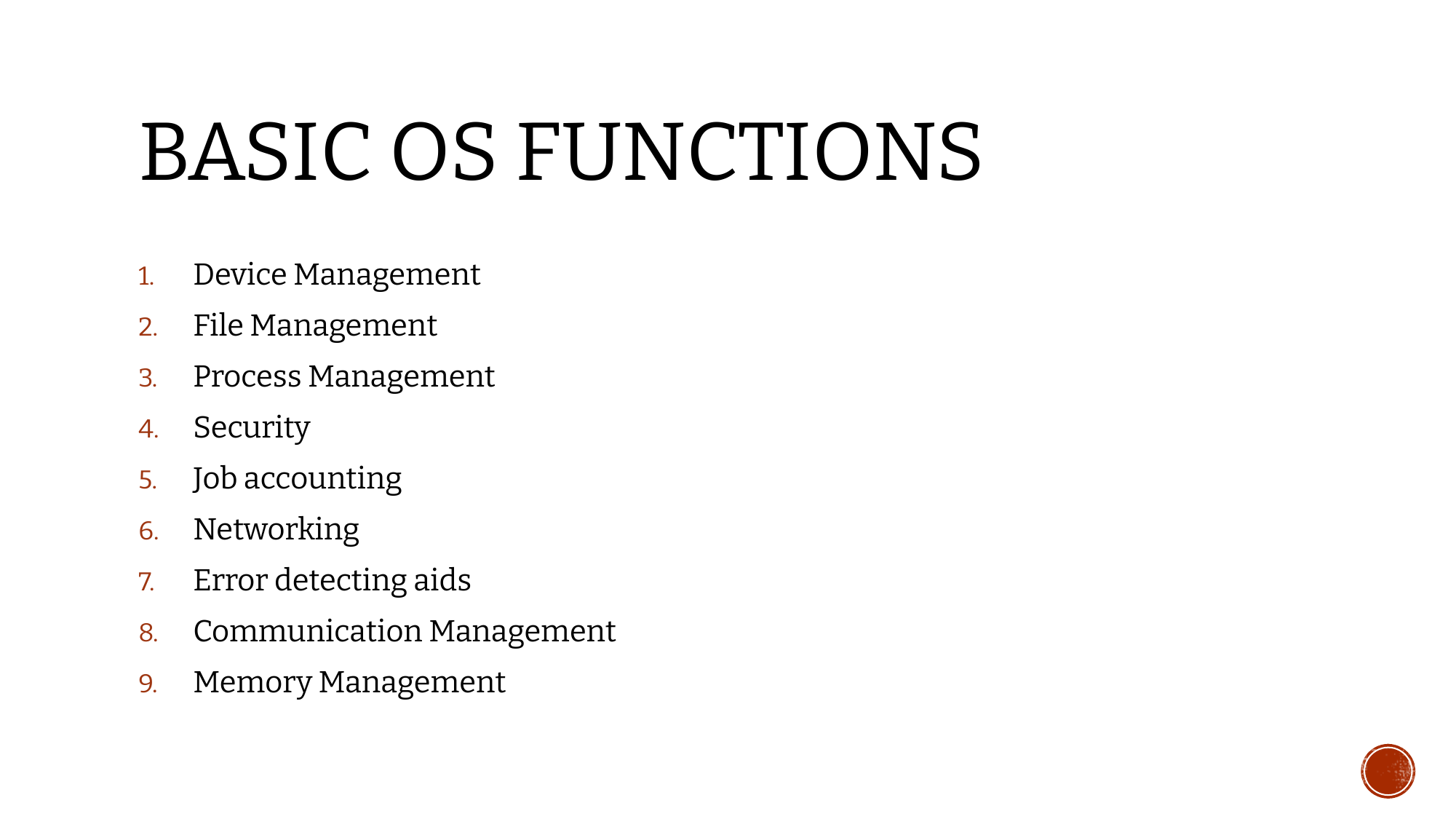

# Basic os functions
Device Management
File Management
Process Management
Security
Job accounting
Networking
Error detecting aids
Communication Management
Memory Management